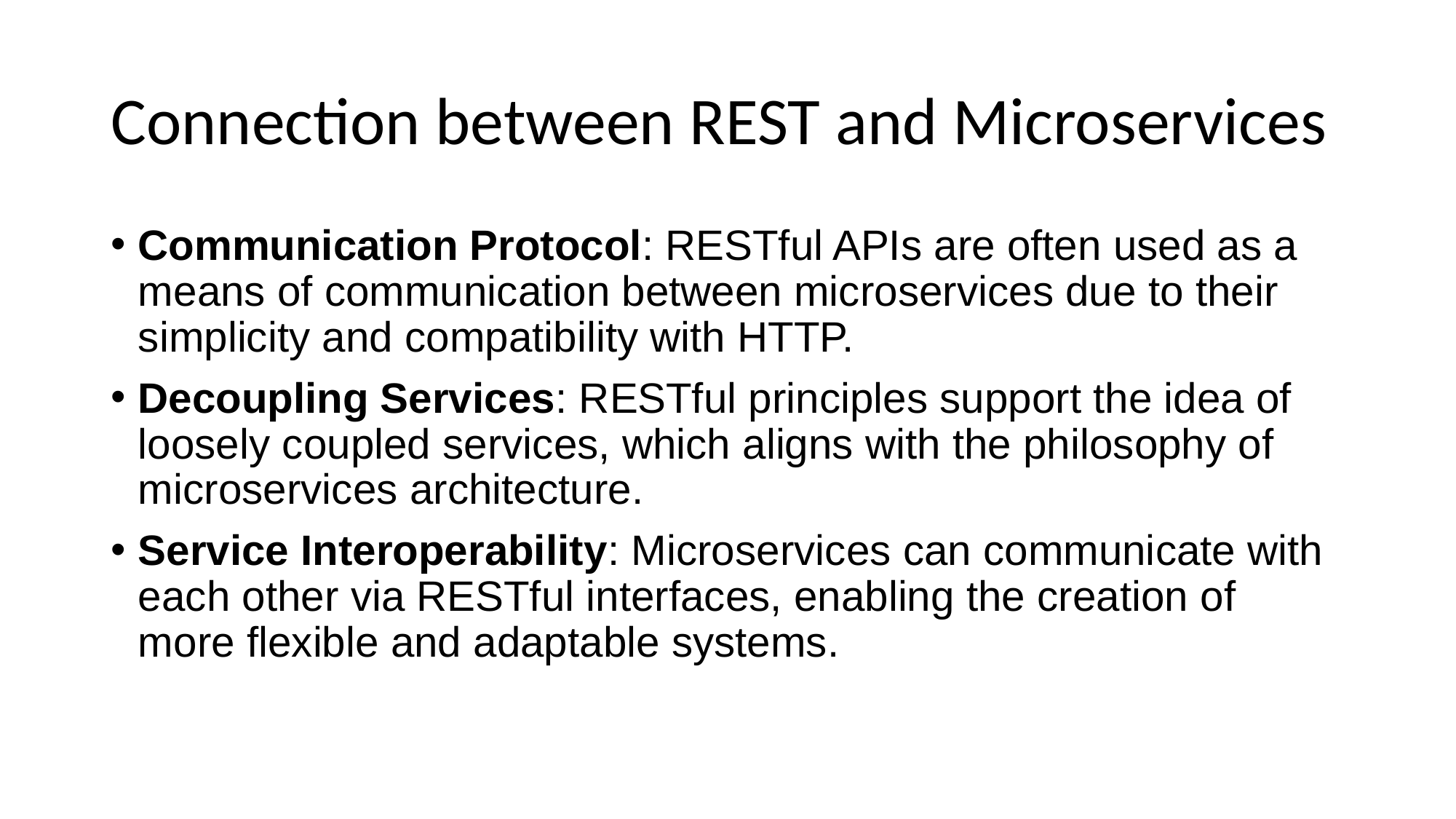

# Connection between REST and Microservices
Communication Protocol: RESTful APIs are often used as a means of communication between microservices due to their simplicity and compatibility with HTTP.
Decoupling Services: RESTful principles support the idea of loosely coupled services, which aligns with the philosophy of microservices architecture.
Service Interoperability: Microservices can communicate with each other via RESTful interfaces, enabling the creation of more flexible and adaptable systems.